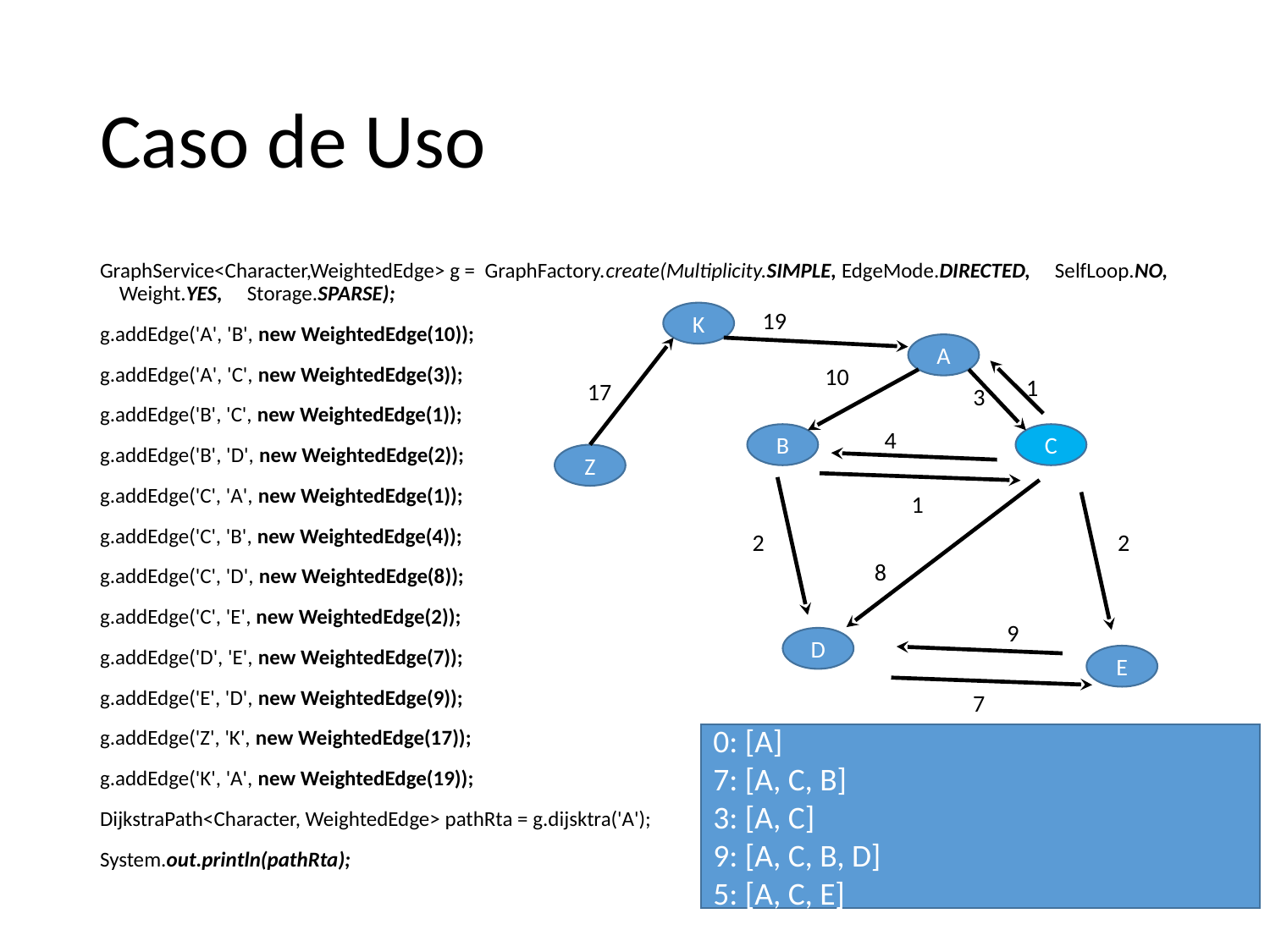

# Caso de Uso
GraphService<Character,WeightedEdge> g =  GraphFactory.create(Multiplicity.SIMPLE, EdgeMode.DIRECTED,     SelfLoop.NO,     Weight.YES,     Storage.SPARSE);
g.addEdge('A', 'B', new WeightedEdge(10));
g.addEdge('A', 'C', new WeightedEdge(3));
g.addEdge('B', 'C', new WeightedEdge(1));
g.addEdge('B', 'D', new WeightedEdge(2));
g.addEdge('C', 'A', new WeightedEdge(1));
g.addEdge('C', 'B', new WeightedEdge(4));
g.addEdge('C', 'D', new WeightedEdge(8));
g.addEdge('C', 'E', new WeightedEdge(2));
g.addEdge('D', 'E', new WeightedEdge(7));
g.addEdge('E', 'D', new WeightedEdge(9));
g.addEdge('Z', 'K', new WeightedEdge(17));
g.addEdge('K', 'A', new WeightedEdge(19));
DijkstraPath<Character, WeightedEdge> pathRta = g.dijsktra('A');
System.out.println(pathRta);

19
K
17
Z
A
10
3
B
C
D
E
4
1
2
2
9
7
8
1
0: [A]
7: [A, C, B]
3: [A, C]
9: [A, C, B, D]
5: [A, C, E]